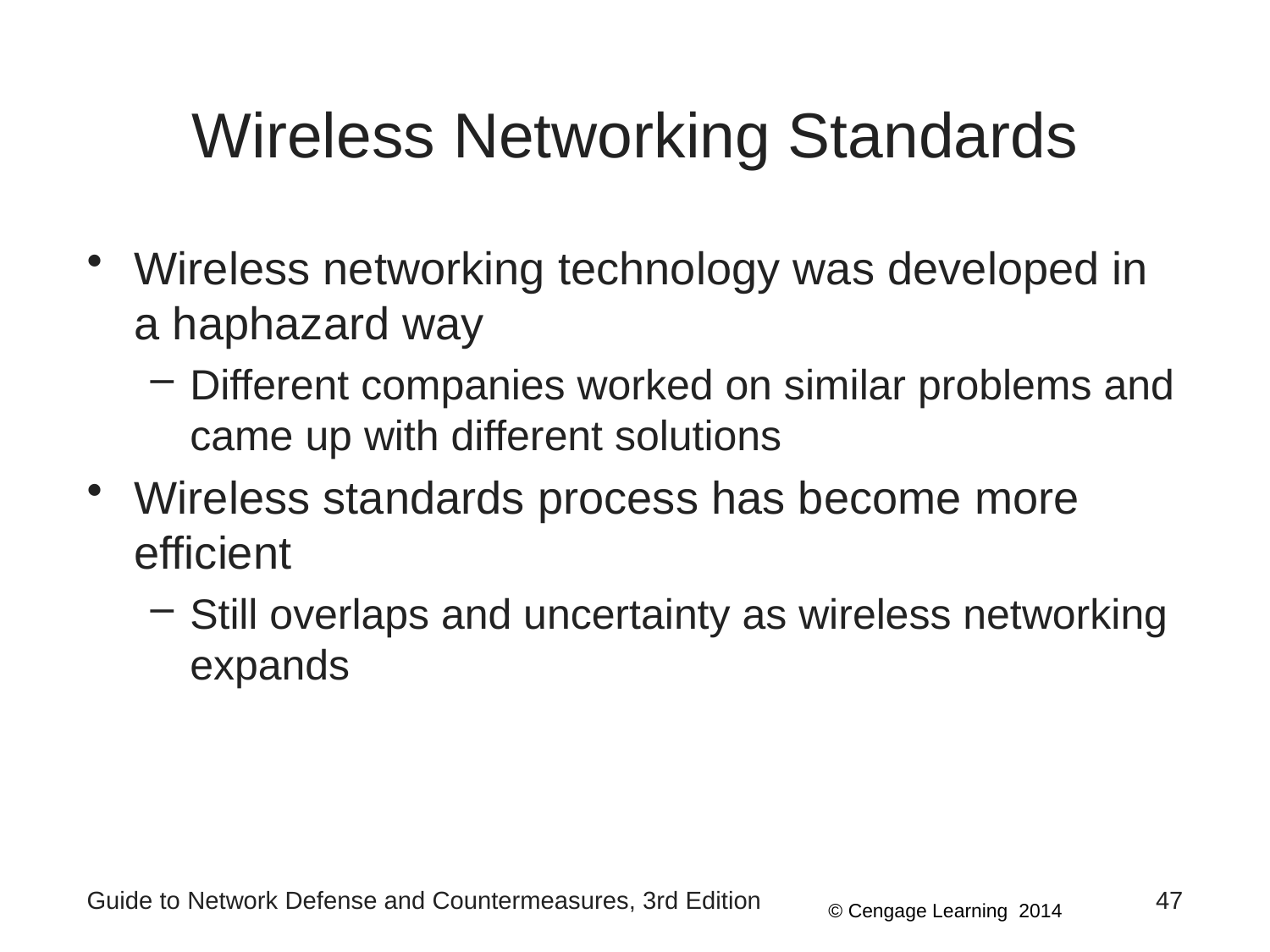

# Wireless Networking Standards
Wireless networking technology was developed in a haphazard way
Different companies worked on similar problems and came up with different solutions
Wireless standards process has become more efficient
Still overlaps and uncertainty as wireless networking expands
Guide to Network Defense and Countermeasures, 3rd Edition
47